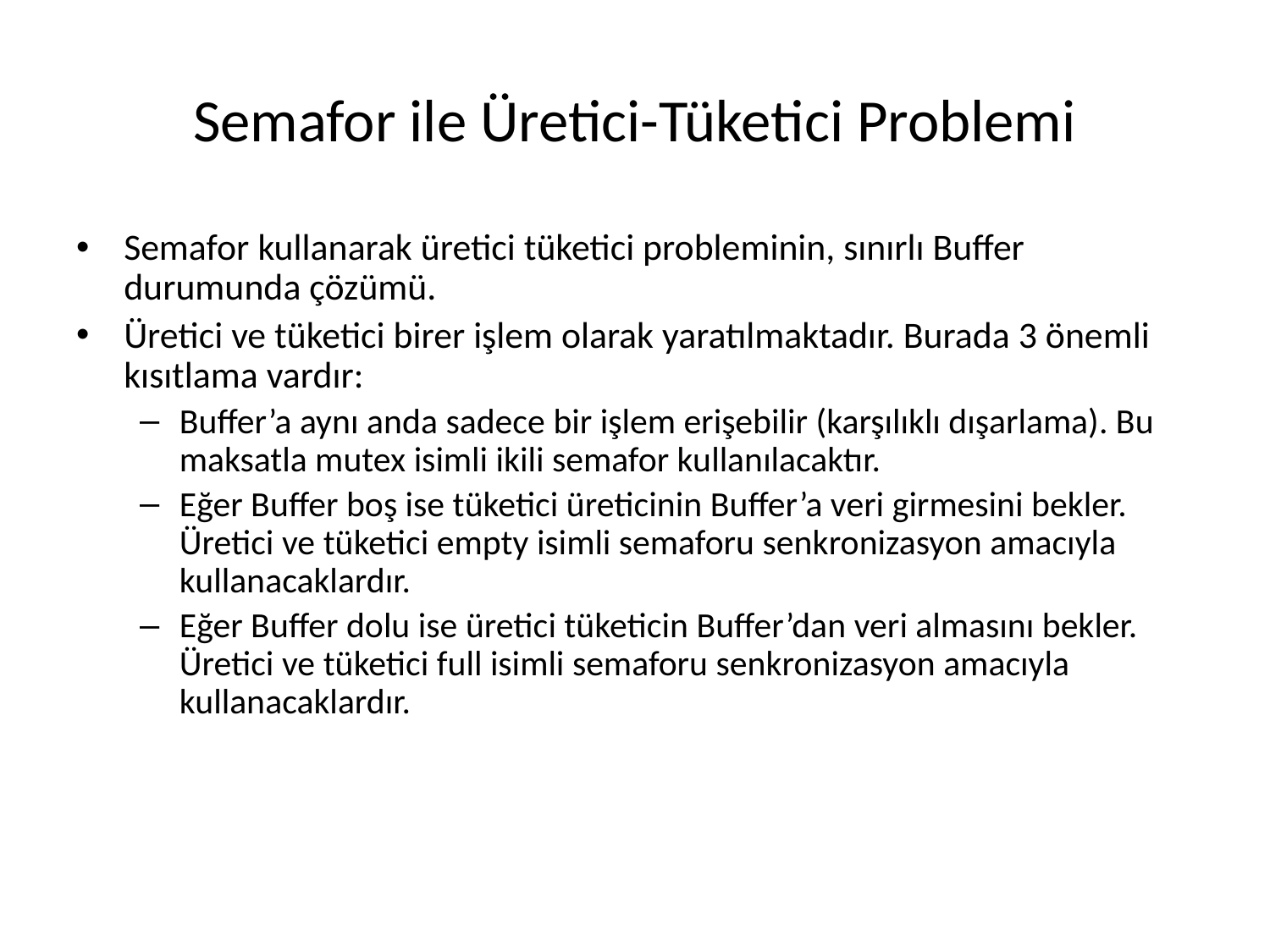

# Semafor ile Üretici-Tüketici Problemi
Semafor kullanarak üretici tüketici probleminin, sınırlı Buffer durumunda çözümü.
Üretici ve tüketici birer işlem olarak yaratılmaktadır. Burada 3 önemli kısıtlama vardır:
Buffer’a aynı anda sadece bir işlem erişebilir (karşılıklı dışarlama). Bu maksatla mutex isimli ikili semafor kullanılacaktır.
Eğer Buffer boş ise tüketici üreticinin Buffer’a veri girmesini bekler. Üretici ve tüketici empty isimli semaforu senkronizasyon amacıyla kullanacaklardır.
Eğer Buffer dolu ise üretici tüketicin Buffer’dan veri almasını bekler. Üretici ve tüketici full isimli semaforu senkronizasyon amacıyla kullanacaklardır.